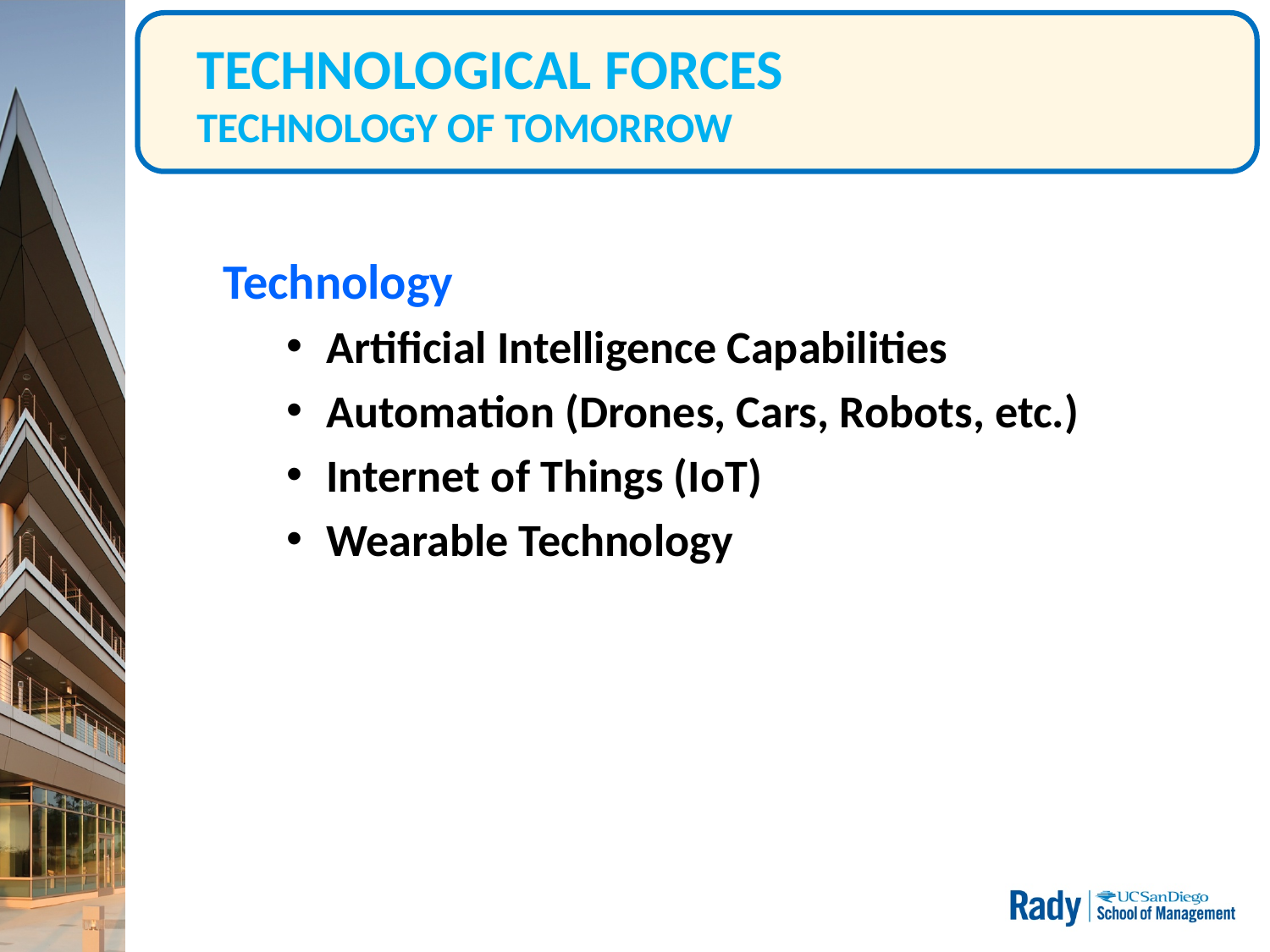

# TECHNOLOGICAL FORCES TECHNOLOGY OF TOMORROW
Technology
Artificial Intelligence Capabilities
Automation (Drones, Cars, Robots, etc.)
Internet of Things (IoT)
Wearable Technology